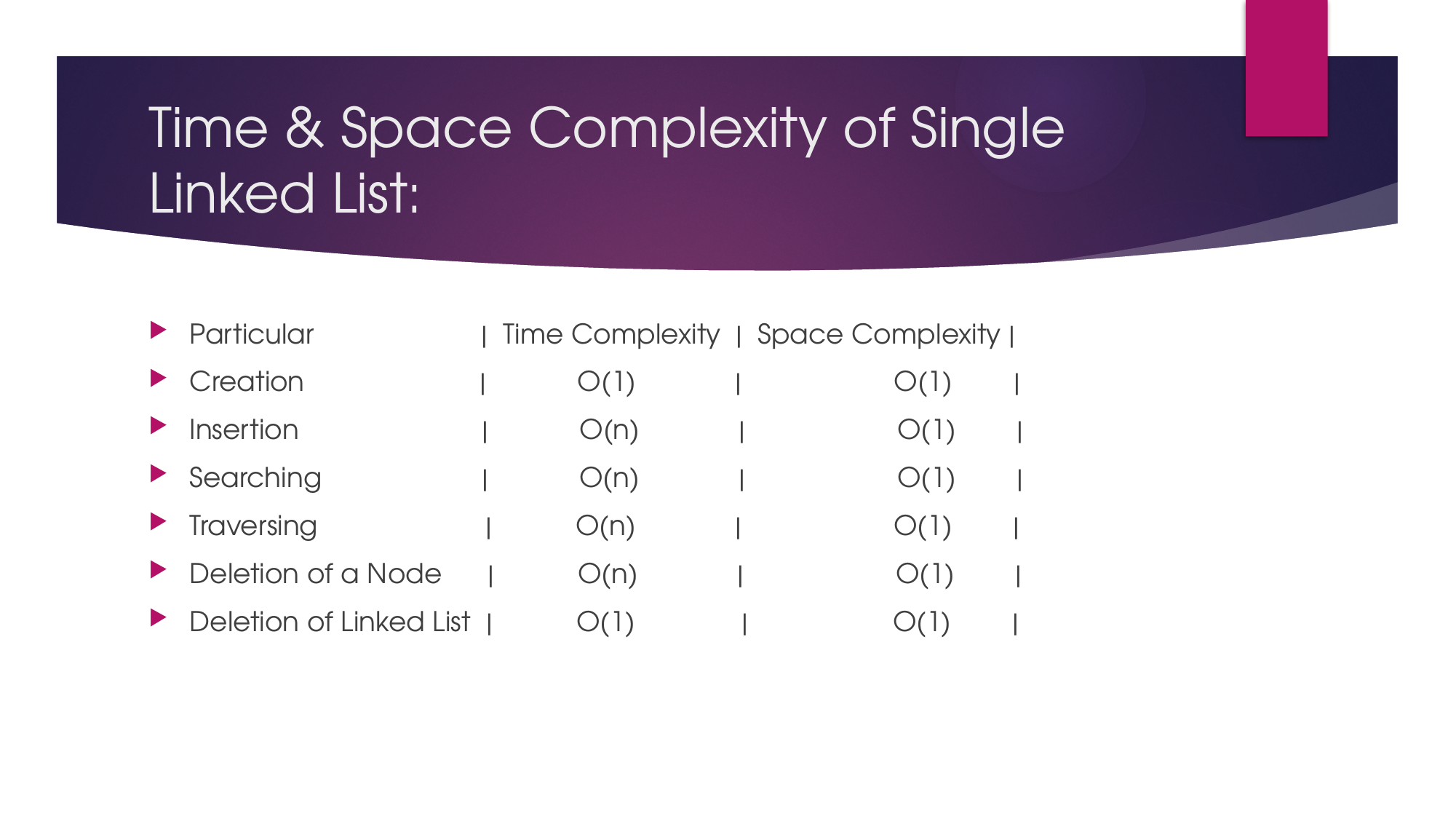

# Time & Space Complexity of Single Linked List:
Particular                      |  Time Complexity  |  Space Complexity |
Creation                       |            O(1)             |                    O(1)        |
Insertion                        |            O(n)             |                    O(1)        |
Searching                     |            O(n)             |                    O(1)        |
Traversing                      |           O(n)             |                    O(1)        |
Deletion of a Node      |           O(n)             |                    O(1)        |
Deletion of Linked List  |           O(1)              |                   O(1)        |